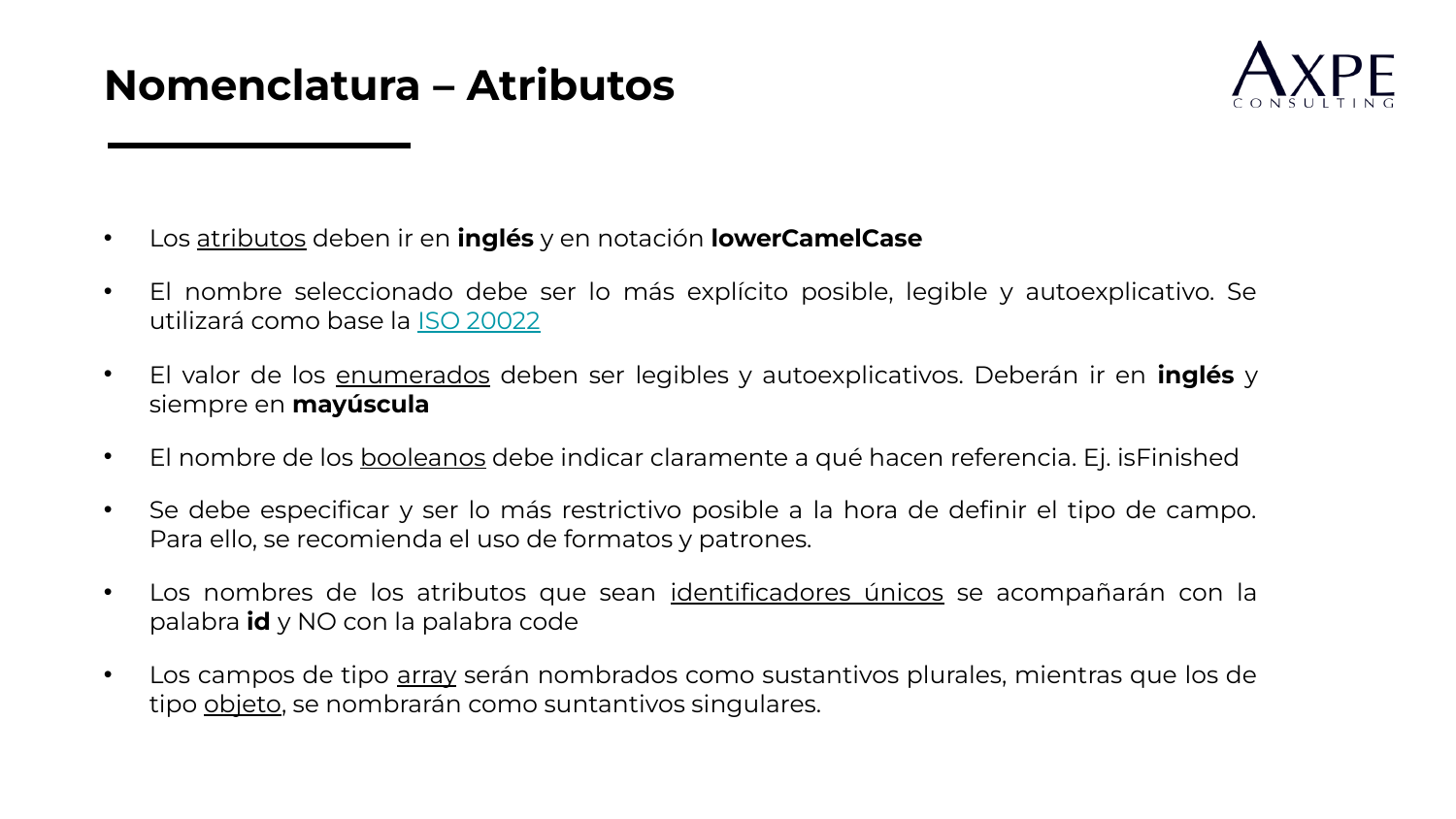

Nomenclatura – Atributos
Los atributos deben ir en inglés y en notación lowerCamelCase
El nombre seleccionado debe ser lo más explícito posible, legible y autoexplicativo. Se utilizará como base la ISO 20022
El valor de los enumerados deben ser legibles y autoexplicativos. Deberán ir en inglés y siempre en mayúscula
El nombre de los booleanos debe indicar claramente a qué hacen referencia. Ej. isFinished
Se debe especificar y ser lo más restrictivo posible a la hora de definir el tipo de campo. Para ello, se recomienda el uso de formatos y patrones.
Los nombres de los atributos que sean identificadores únicos se acompañarán con la palabra id y NO con la palabra code
Los campos de tipo array serán nombrados como sustantivos plurales, mientras que los de tipo objeto, se nombrarán como suntantivos singulares.